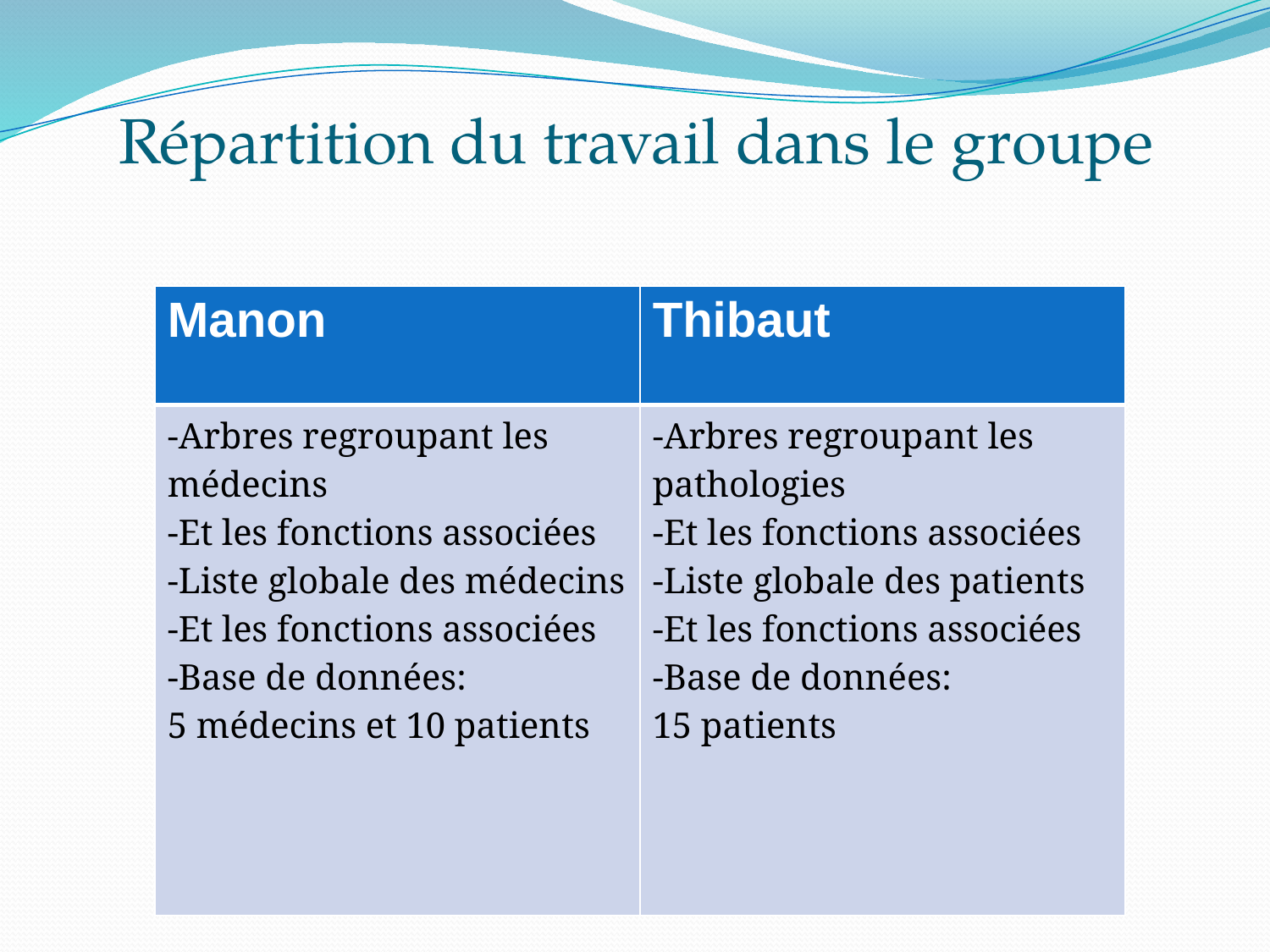

# Répartition du travail dans le groupe
| Manon | Thibaut |
| --- | --- |
| -Arbres regroupant les médecins -Et les fonctions associées -Liste globale des médecins -Et les fonctions associées -Base de données: 5 médecins et 10 patients | -Arbres regroupant les pathologies -Et les fonctions associées -Liste globale des patients -Et les fonctions associées -Base de données: 15 patients |